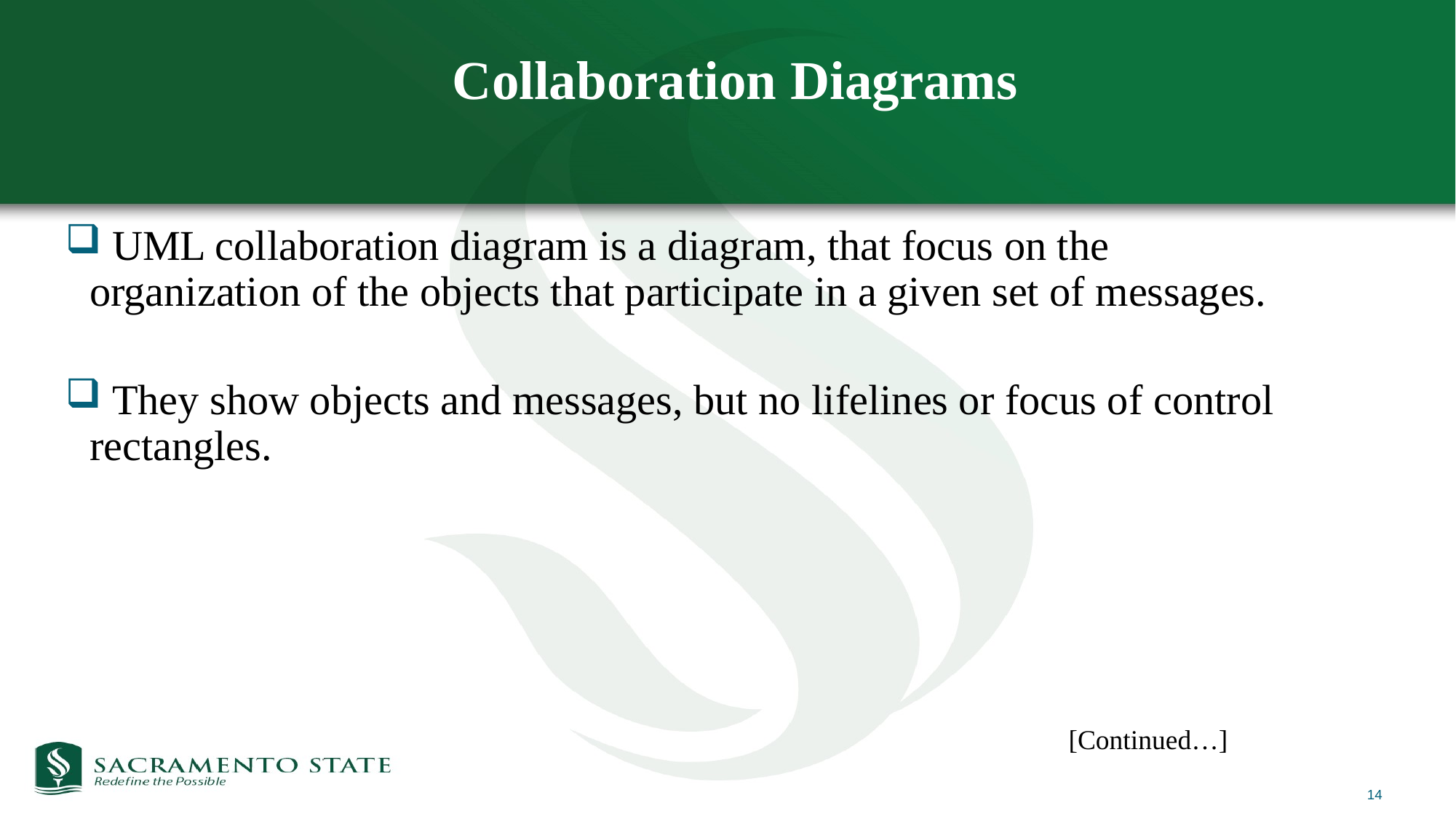

Collaboration Diagrams
 UML collaboration diagram is a diagram, that focus on the organization of the objects that participate in a given set of messages.

 They show objects and messages, but no lifelines or focus of control rectangles.

[Continued…]
14